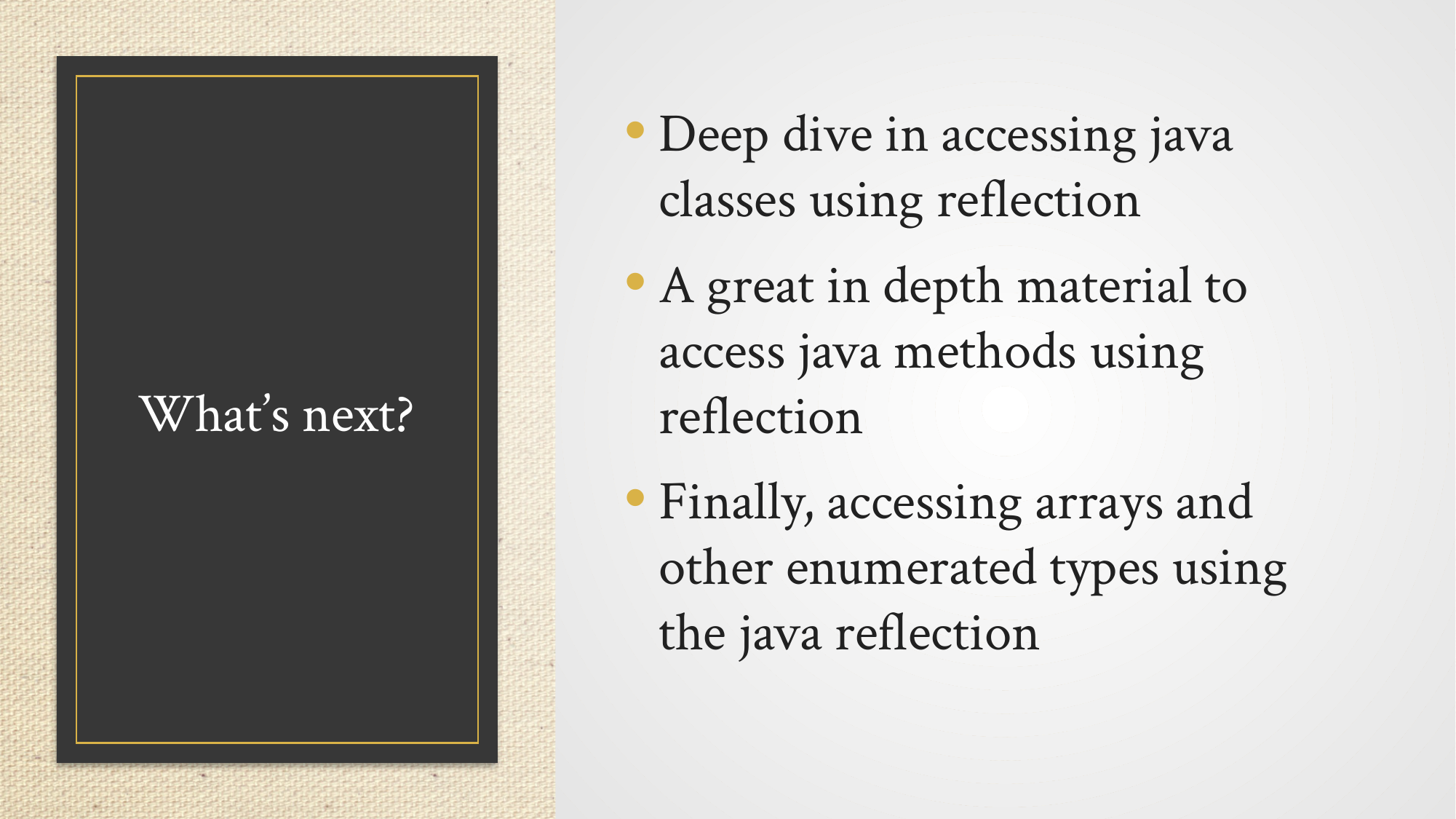

Deep dive in accessing java classes using reflection
A great in depth material to access java methods using reflection
Finally, accessing arrays and other enumerated types using the java reflection

# What’s next?